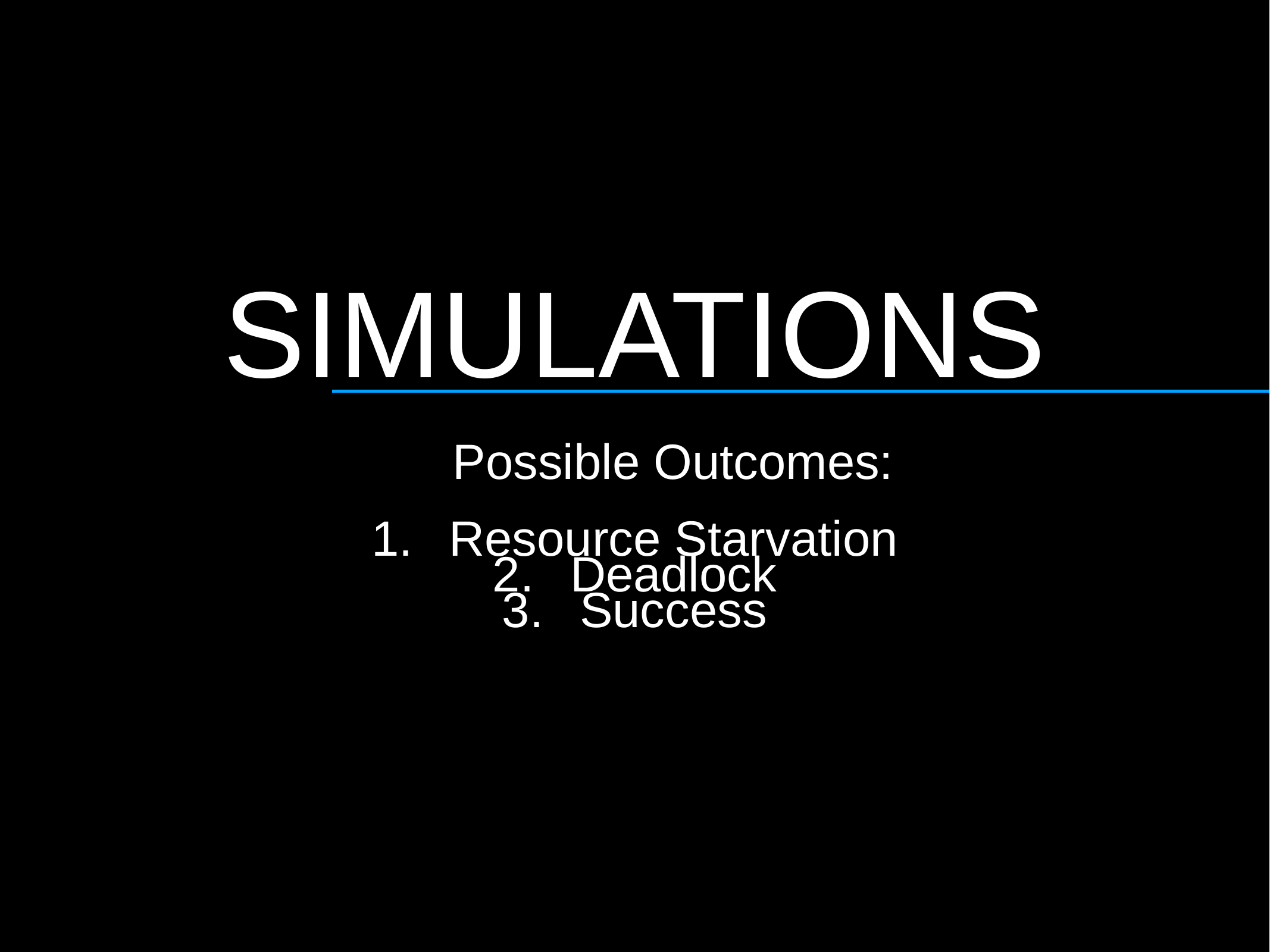

# SIMULATIONS

Possible Outcomes:
Resource Starvation
Deadlock
Success